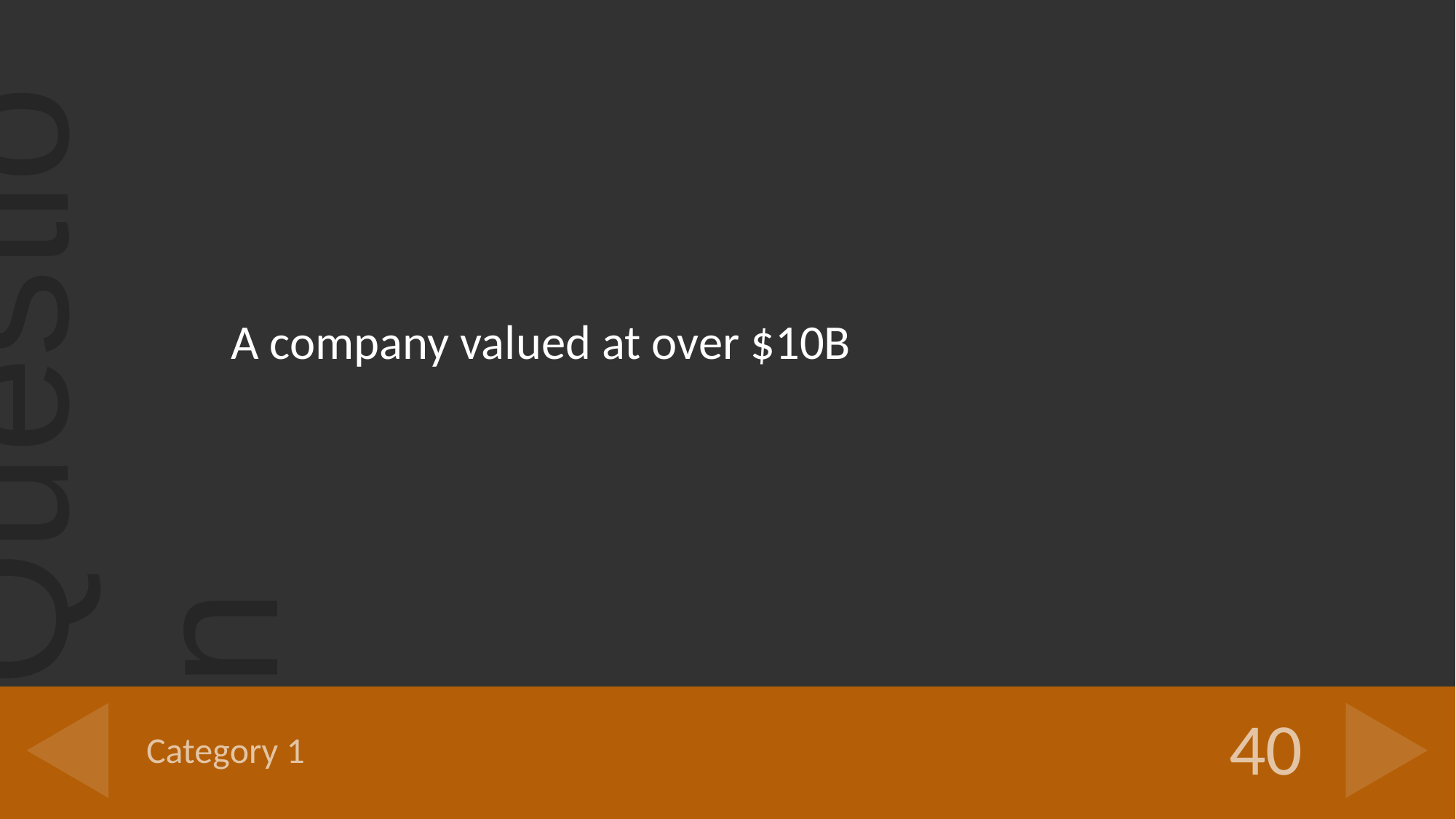

A company valued at over $10B
# Category 1
40